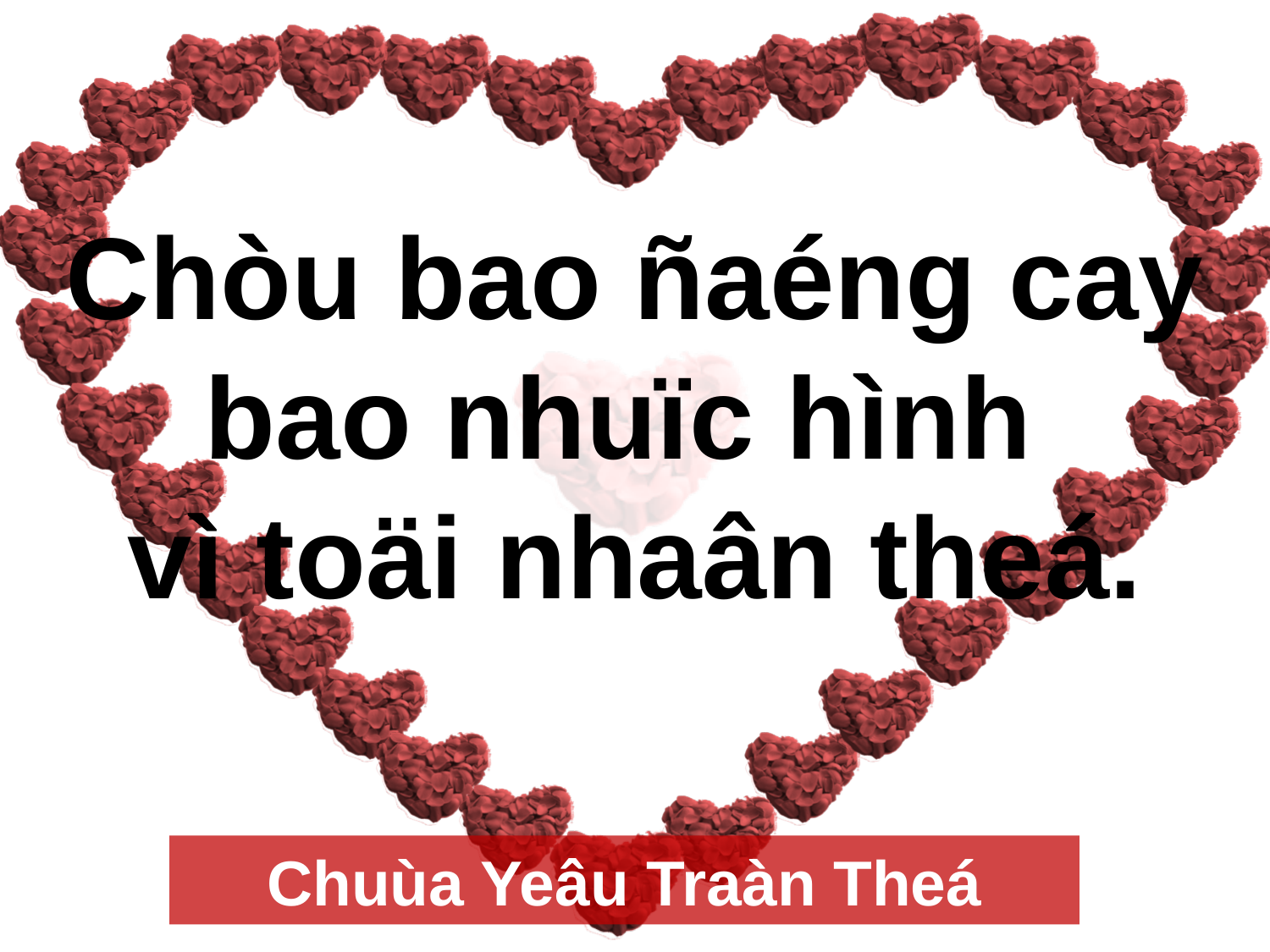

Chòu bao ñaéng cay bao nhuïc hình
vì toäi nhaân theá.
Chuùa Yeâu Traàn Theá